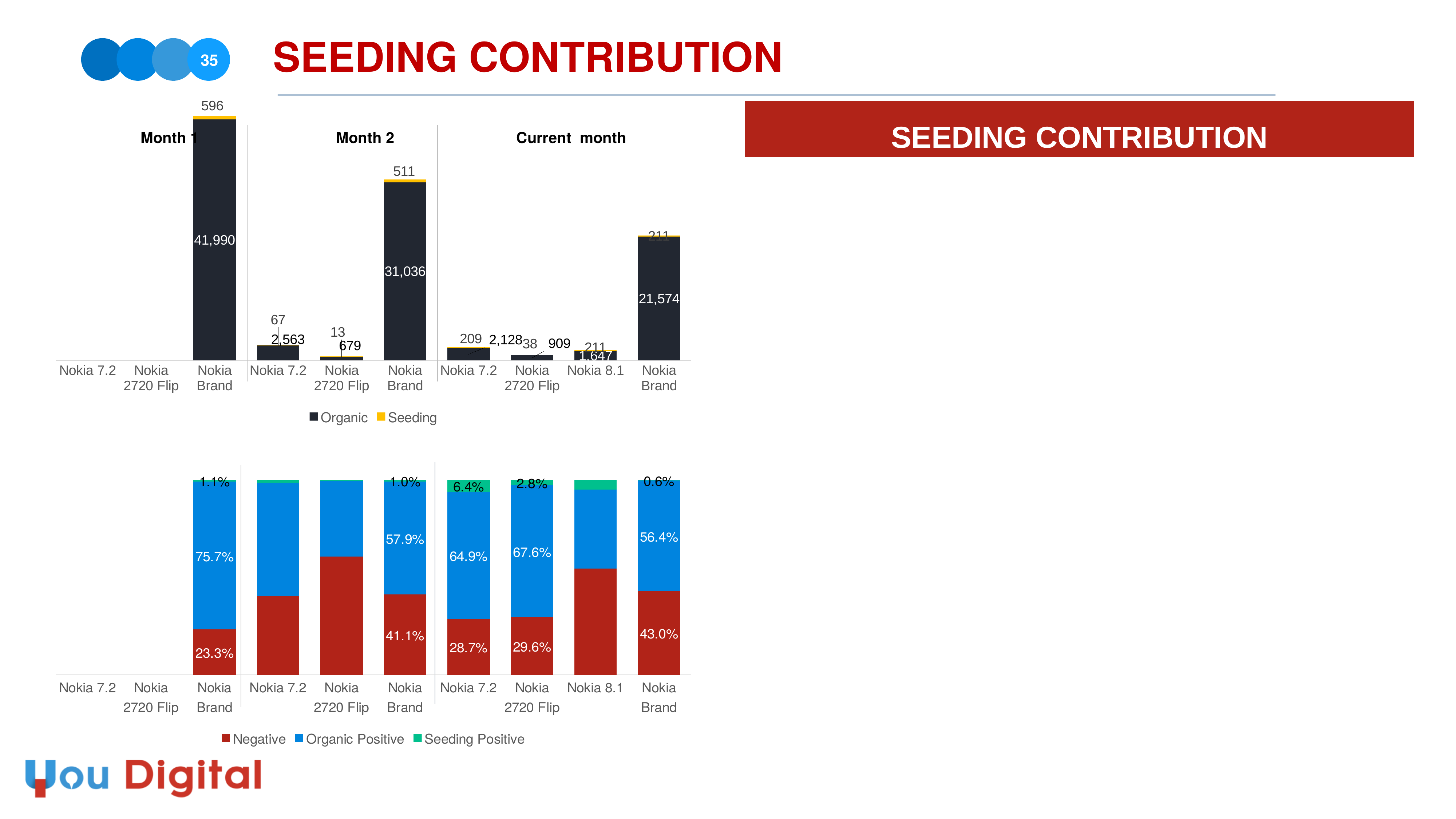

# SEEDING CONTRIBUTION
35

### Chart

| Category | Organic | Seeding |
|---|---|---|
| Nokia 7.2 | None | None |
| Nokia 2720 Flip | None | None |
| Nokia Brand | 41990.0 | 596.0 |
| Nokia 7.2 | 2563.0 | 67.0 |
| Nokia 2720 Flip | 679.0 | 13.0 |
| Nokia Brand | 31036.0 | 511.0 |
| Nokia 7.2 | 2128.0 | 209.0 |
| Nokia 2720 Flip | 909.0 | 38.0 |
| Nokia 8.1 | 1647.0 | 211.0 |
| Nokia Brand | 21574.0 | 211.0 |
| SEEDING CONTRIBUTION |
| --- |
|  |
|  |
Month 2
Current  month
Month 1

### Chart

| Category | Negative | Organic Positive | Seeding Positive |
|---|---|---|---|
| Nokia 7.2 | None | None | None |
| Nokia 2720 Flip | None | None | None |
| Nokia Brand | 12918.0 | 41990.0 | 596.0 |
| Nokia 7.2 | 1768.0 | 2563.0 | 67.0 |
| Nokia 2720 Flip | 1059.0 | 678.0 | 13.0 |
| Nokia Brand | 22024.0 | 31036.0 | 511.0 |
| Nokia 7.2 | 942.0 | 2128.0 | 209.0 |
| Nokia 2720 Flip | 398.0 | 909.0 | 38.0 |
| Nokia 8.1 | 2216.0 | 1647.0 | 211.0 |
| Nokia Brand | 16434.0 | 21574.0 | 211.0 |